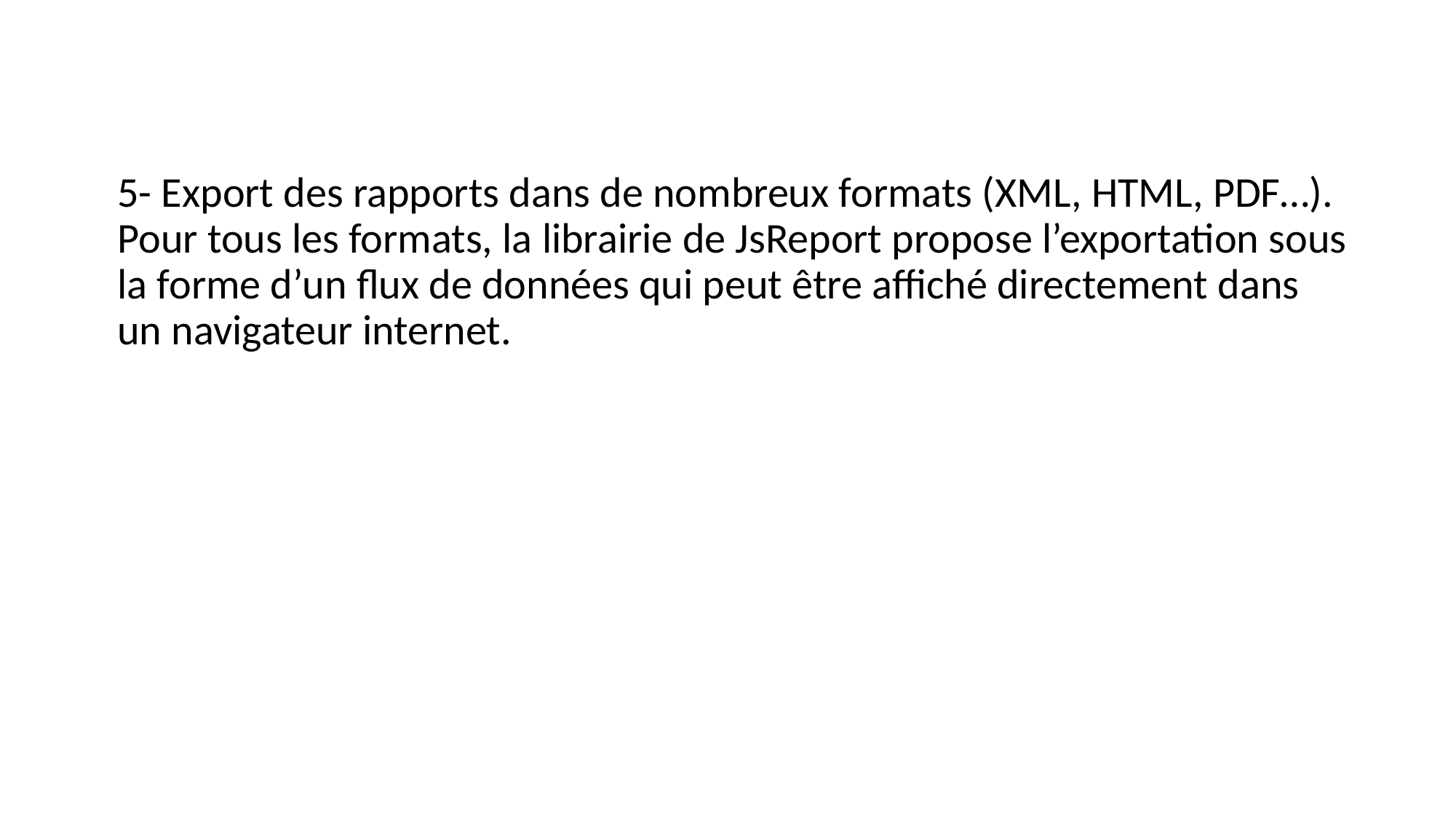

5- Export des rapports dans de nombreux formats (XML, HTML, PDF…). Pour tous les formats, la librairie de JsReport propose l’exportation sous la forme d’un flux de données qui peut être affiché directement dans un navigateur internet.